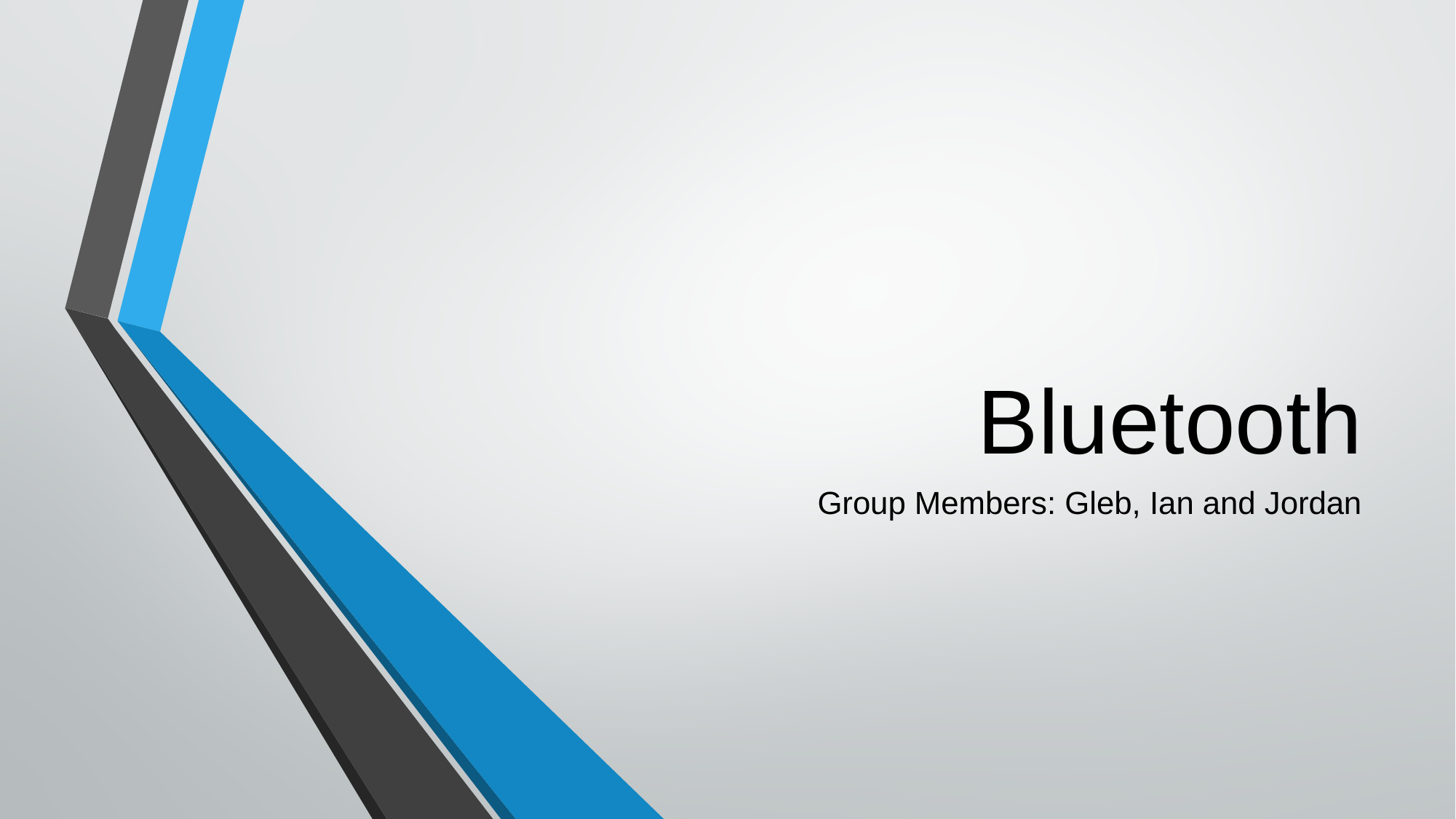

# Bluetooth
Group Members: Gleb, Ian and Jordan